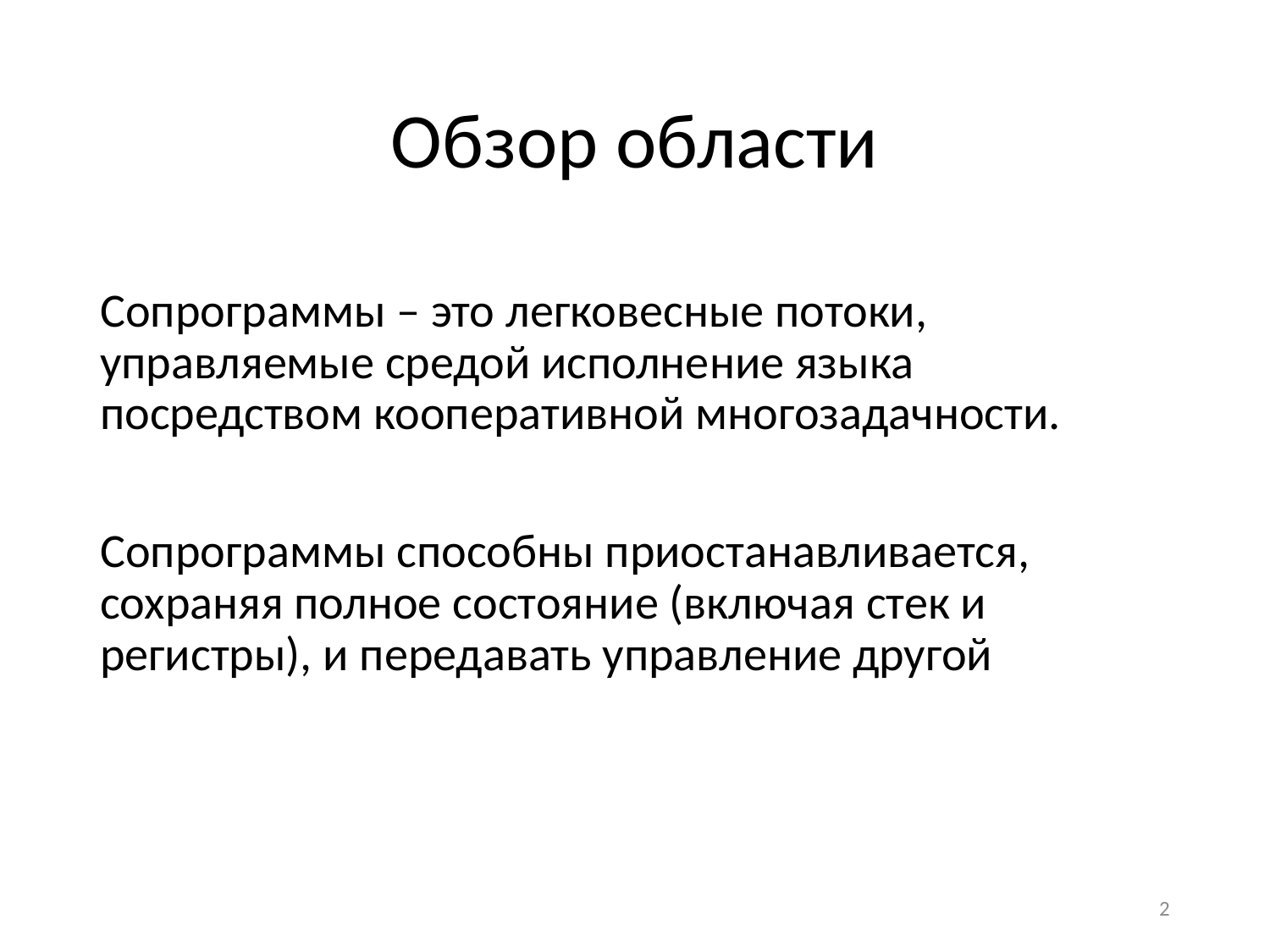

# Обзор области
Сопрограммы – это легковесные потоки, управляемые средой исполнение языка посредством кооперативной многозадачности.

Сопрограммы способны приостанавливается, сохраняя полное состояние (включая стек и регистры), и передавать управление другой
2